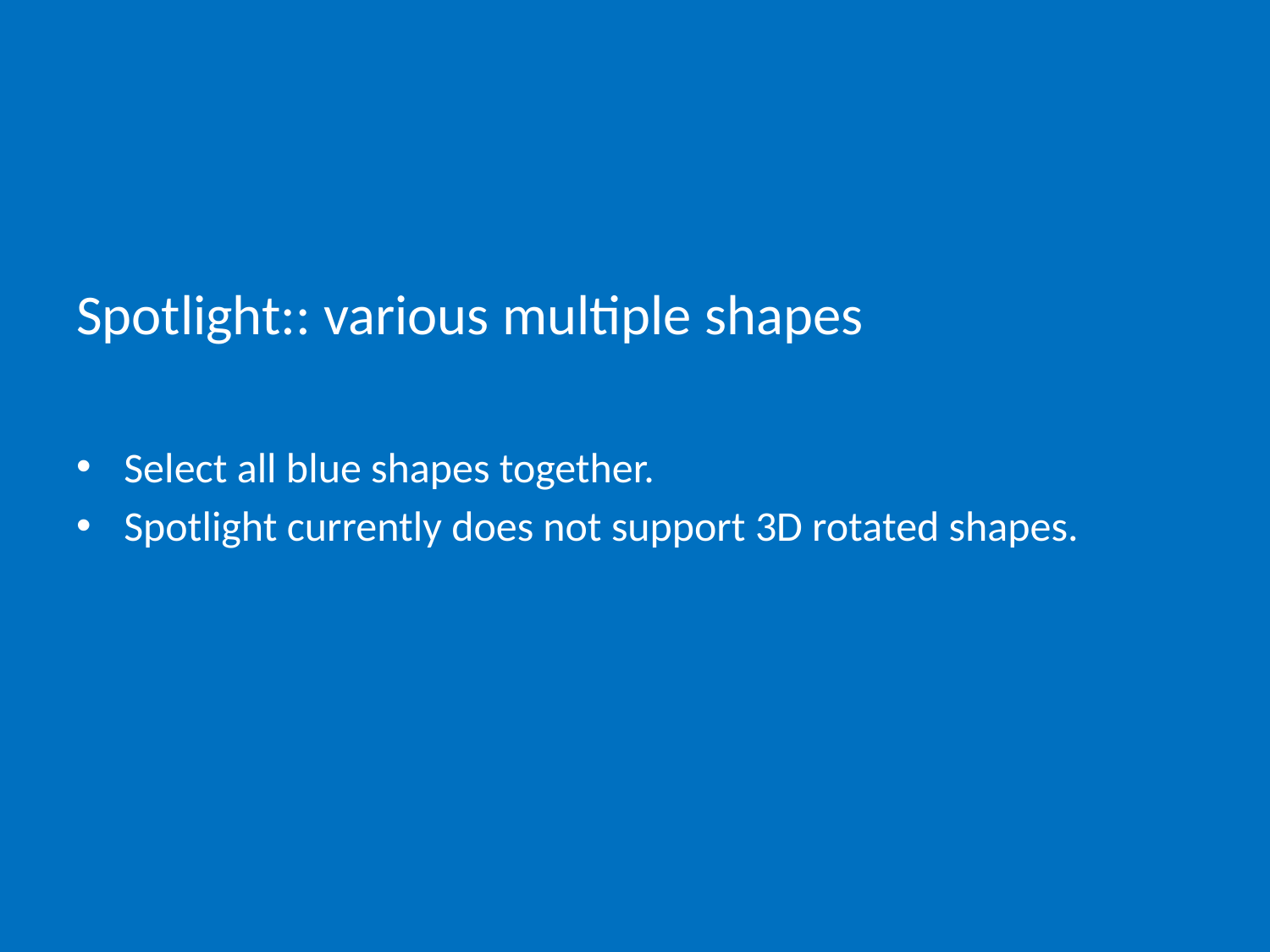

# Spotlight:: various multiple shapes
Select all blue shapes together.
Spotlight currently does not support 3D rotated shapes.